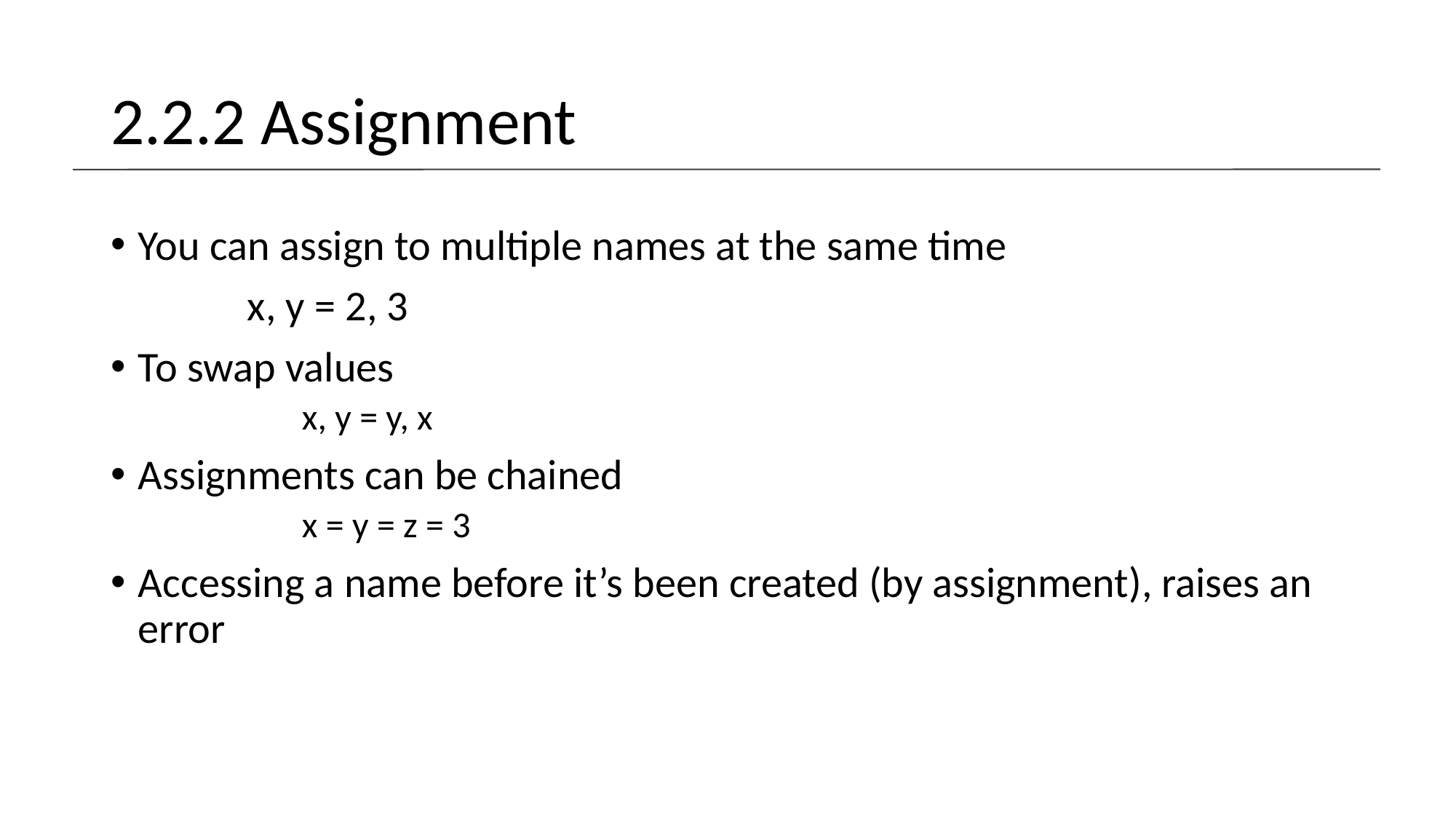

# 2.2.2 Assignment
You can assign to multiple names at the same time
		x, y = 2, 3
To swap values
		x, y = y, x
Assignments can be chained
		x = y = z = 3
Accessing a name before it’s been created (by assignment), raises an error